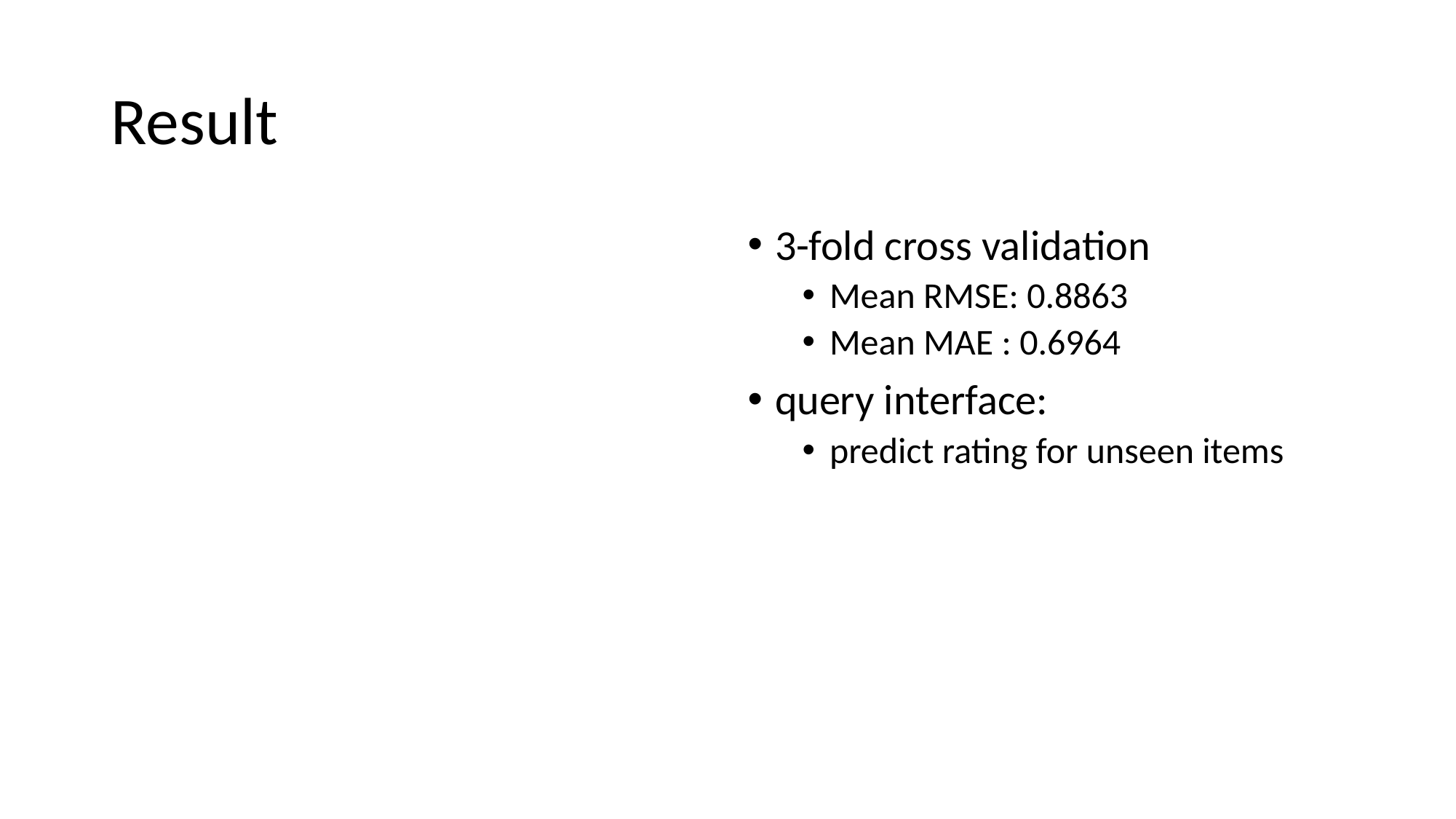

# Result

3-fold cross validation
Mean RMSE: 0.8863
Mean MAE : 0.6964
query interface:
predict rating for unseen items